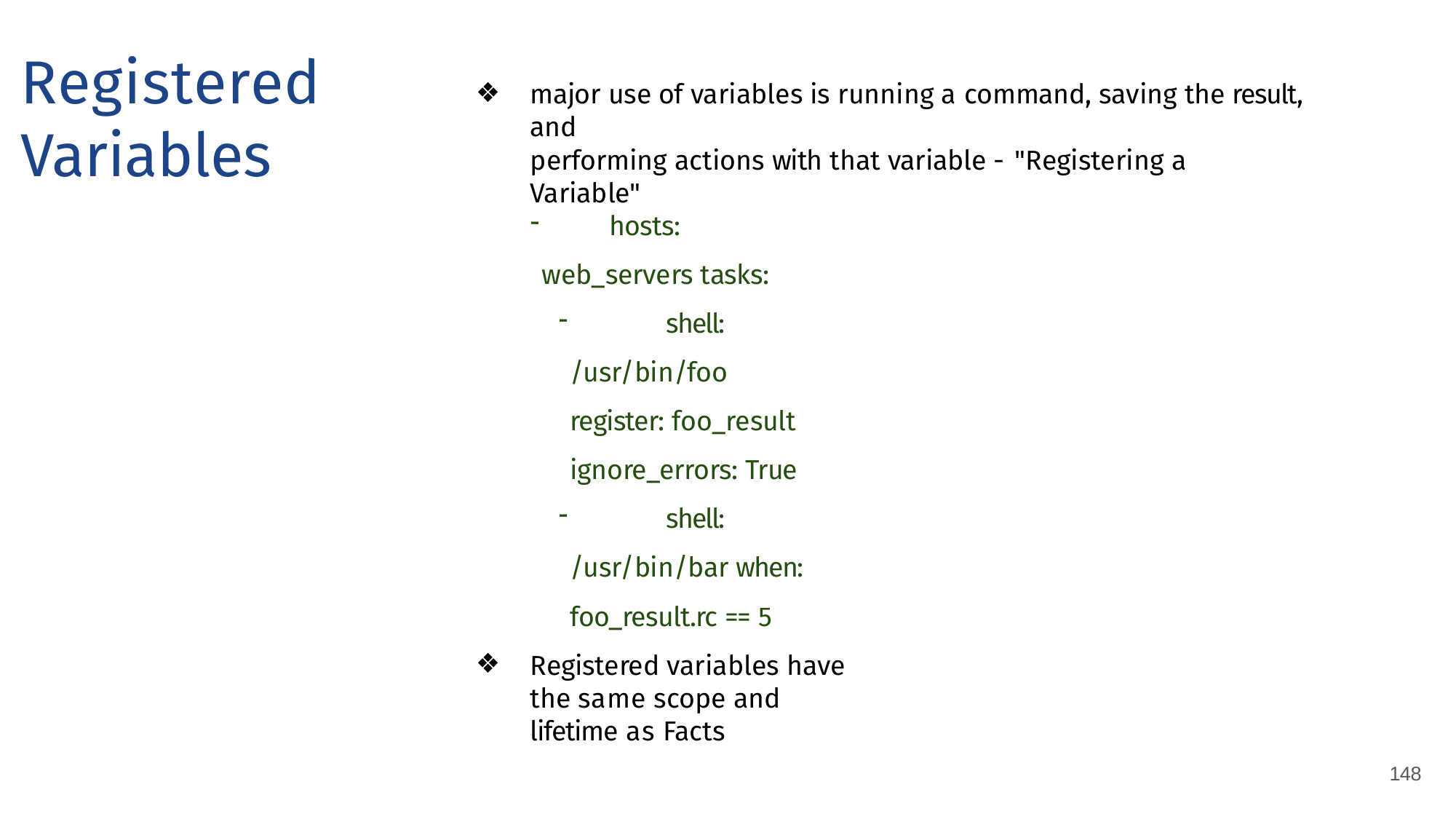

# Registered Variables
major use of variables is running a command, saving the result, and
performing actions with that variable - "Registering a Variable"
	hosts: web_servers tasks:
	shell: /usr/bin/foo register: foo_result ignore_errors: True
	shell: /usr/bin/bar when: foo_result.rc == 5
Registered variables have the same scope and lifetime as Facts
148